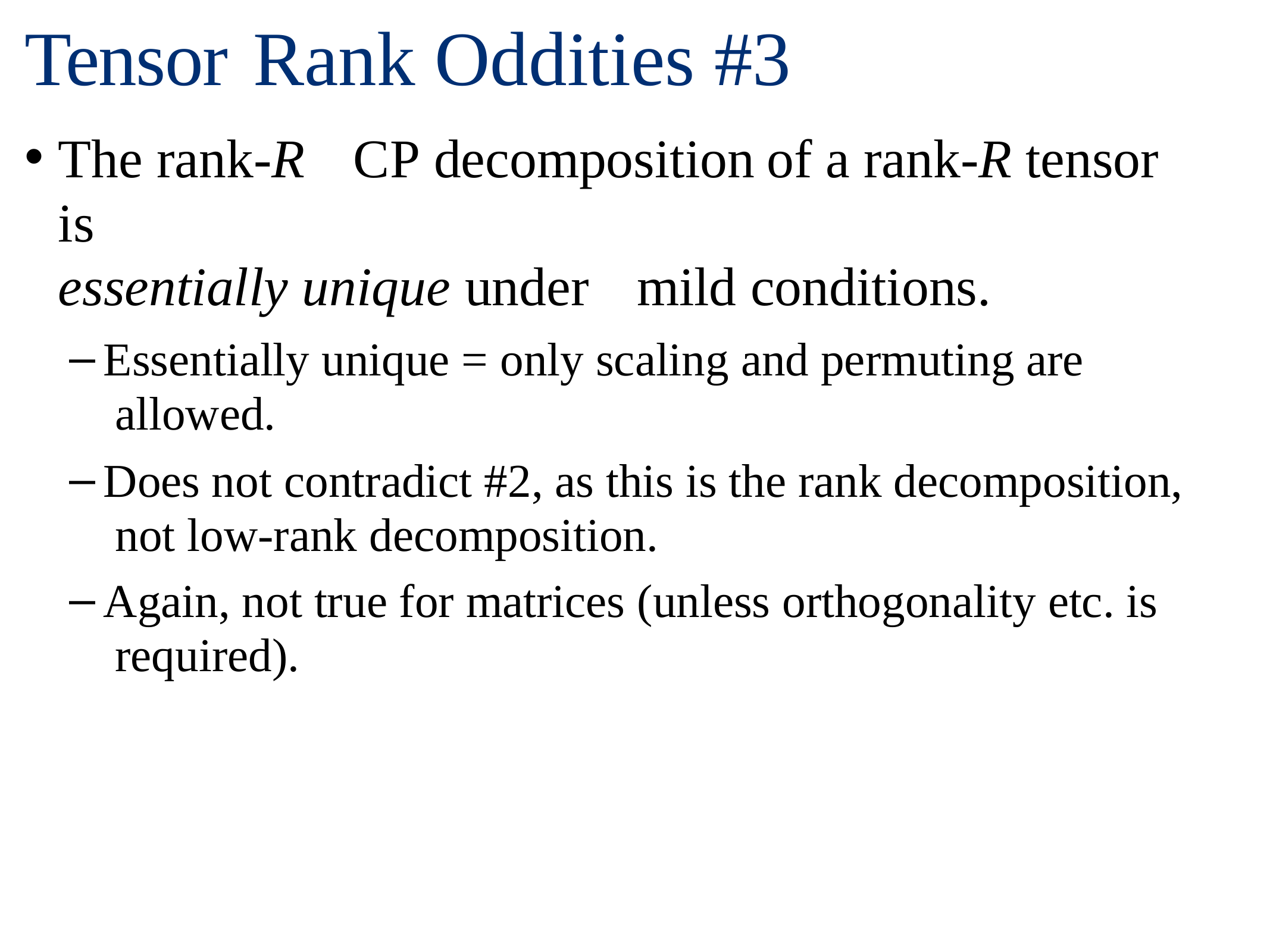

# Tensor	Rank	Oddities #3
The rank-R	CP decomposition	of	a rank-R	tensor	is
essentially unique under	mild	conditions.
Essentially unique = only scaling and permuting are  allowed.
Does not contradict #2, as this is the rank decomposition,  not low-rank decomposition.
Again, not true for matrices (unless orthogonality etc. is  required).